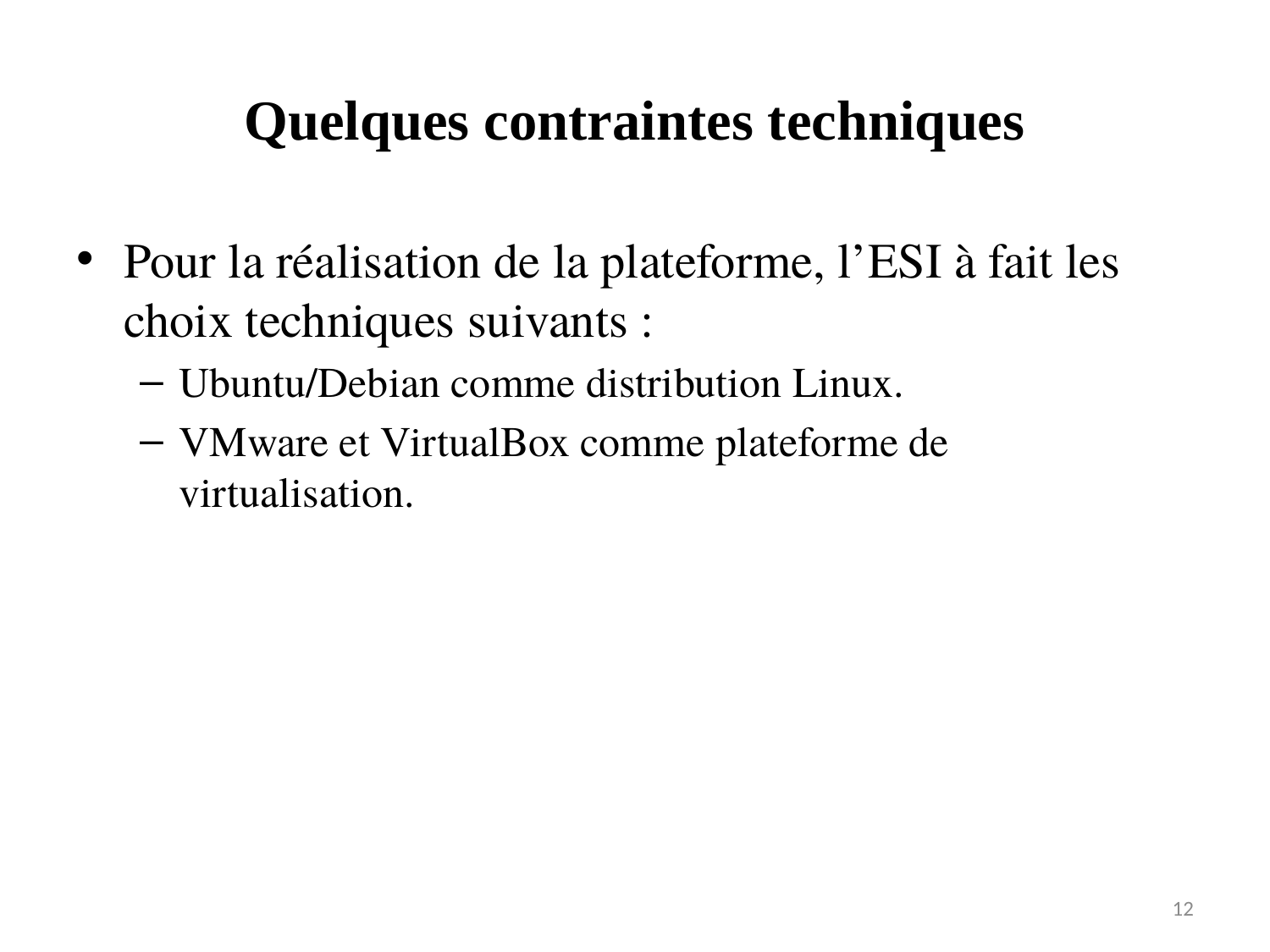

# Quelques contraintes techniques
Pour la réalisation de la plateforme, l’ESI à fait les choix techniques suivants :
Ubuntu/Debian comme distribution Linux.
VMware et VirtualBox comme plateforme de virtualisation.
12